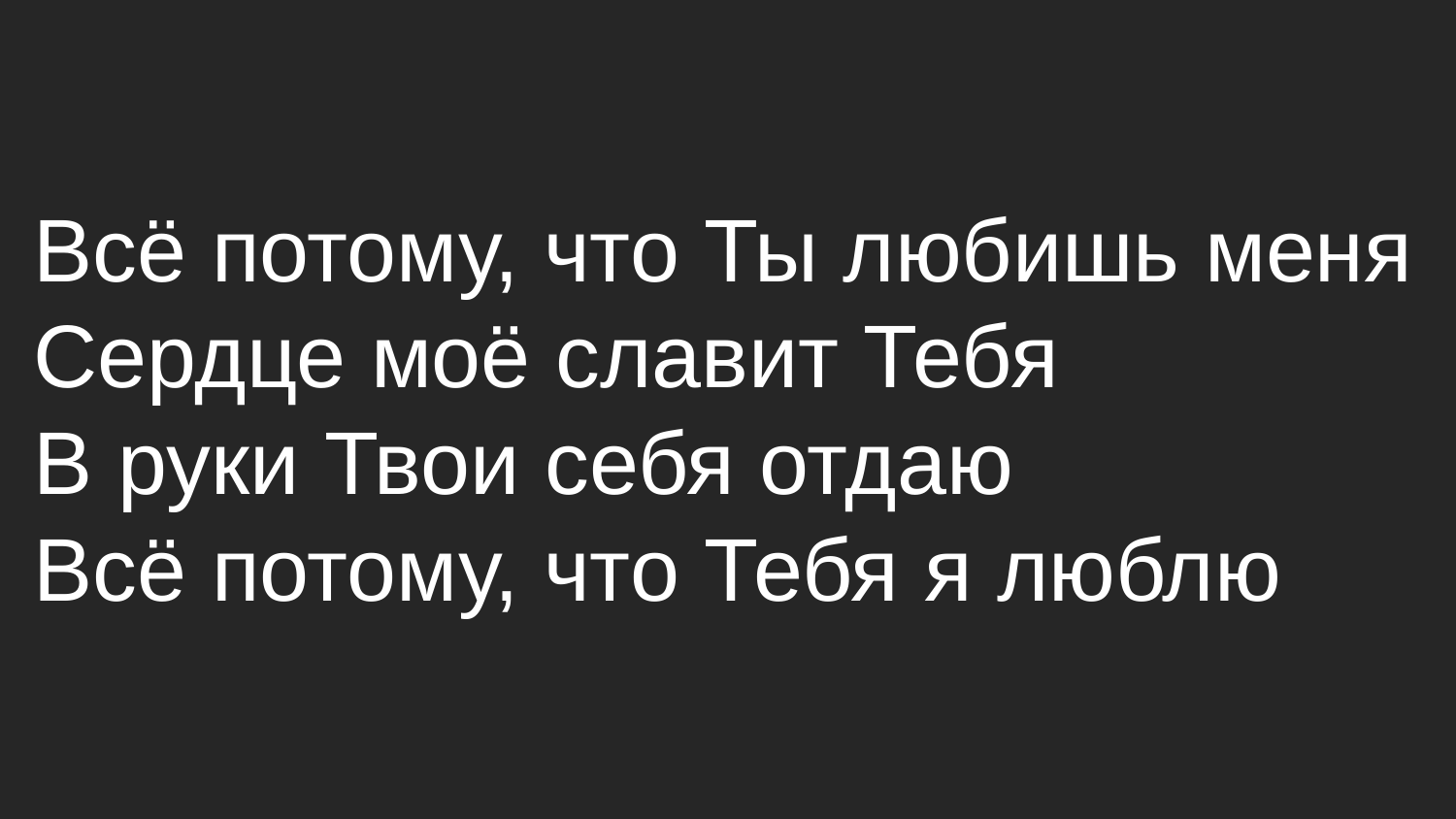

Всё потому, что Ты любишь меня
Сердце моё славит Тебя
В руки Твои себя отдаю
Всё потому, что Тебя я люблю